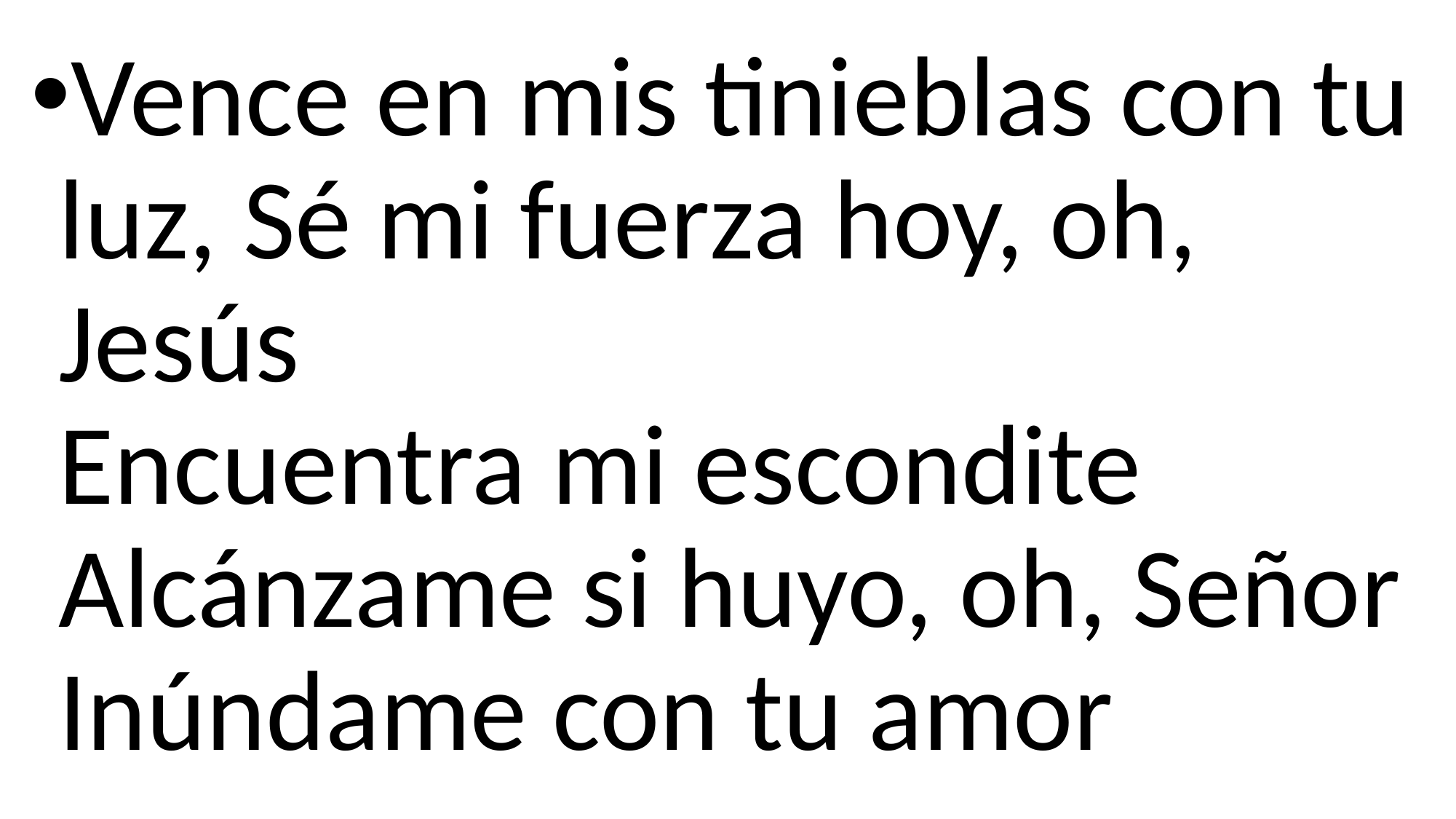

Vence en mis tinieblas con tu luz, Sé mi fuerza hoy, oh, Jesús
Encuentra mi escondite
Alcánzame si huyo, oh, Señor
Inúndame con tu amor